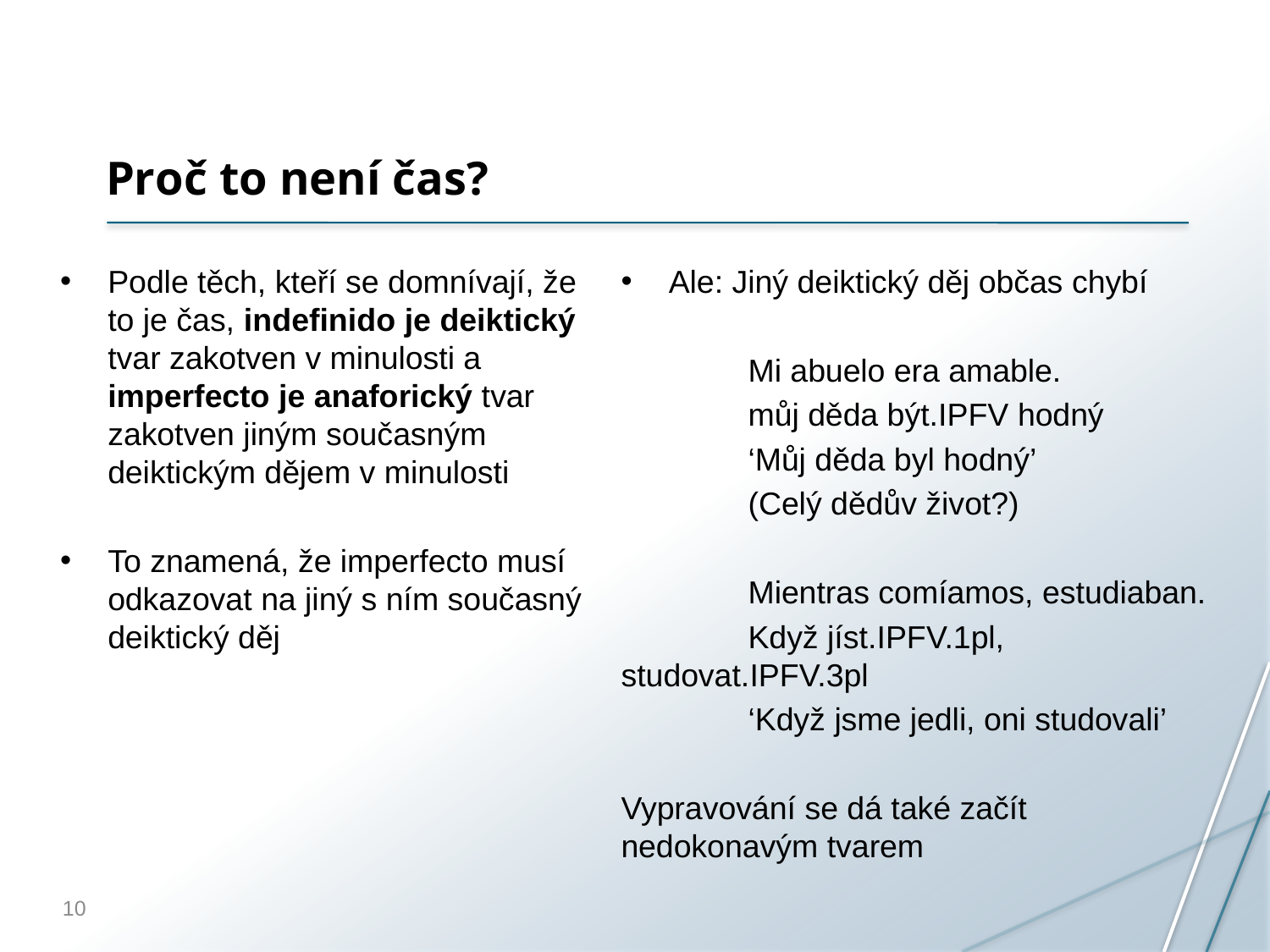

# Proč to není čas?
Podle těch, kteří se domnívají, že to je čas, indefinido je deiktický tvar zakotven v minulosti a imperfecto je anaforický tvar zakotven jiným současným deiktickým dějem v minulosti

To znamená, že imperfecto musí odkazovat na jiný s ním současný deiktický děj
Ale: Jiný deiktický děj občas chybí

	Mi abuelo era amable.
      	můj děda být.IPFV hodný
	‘Můj děda byl hodný’
	(Celý dědův život?)

	Mientras comíamos, estudiaban.
      	Když jíst.IPFV.1pl, studovat.IPFV.3pl
	‘Když jsme jedli, oni studovali’

Vypravování se dá také začít nedokonavým tvarem
10